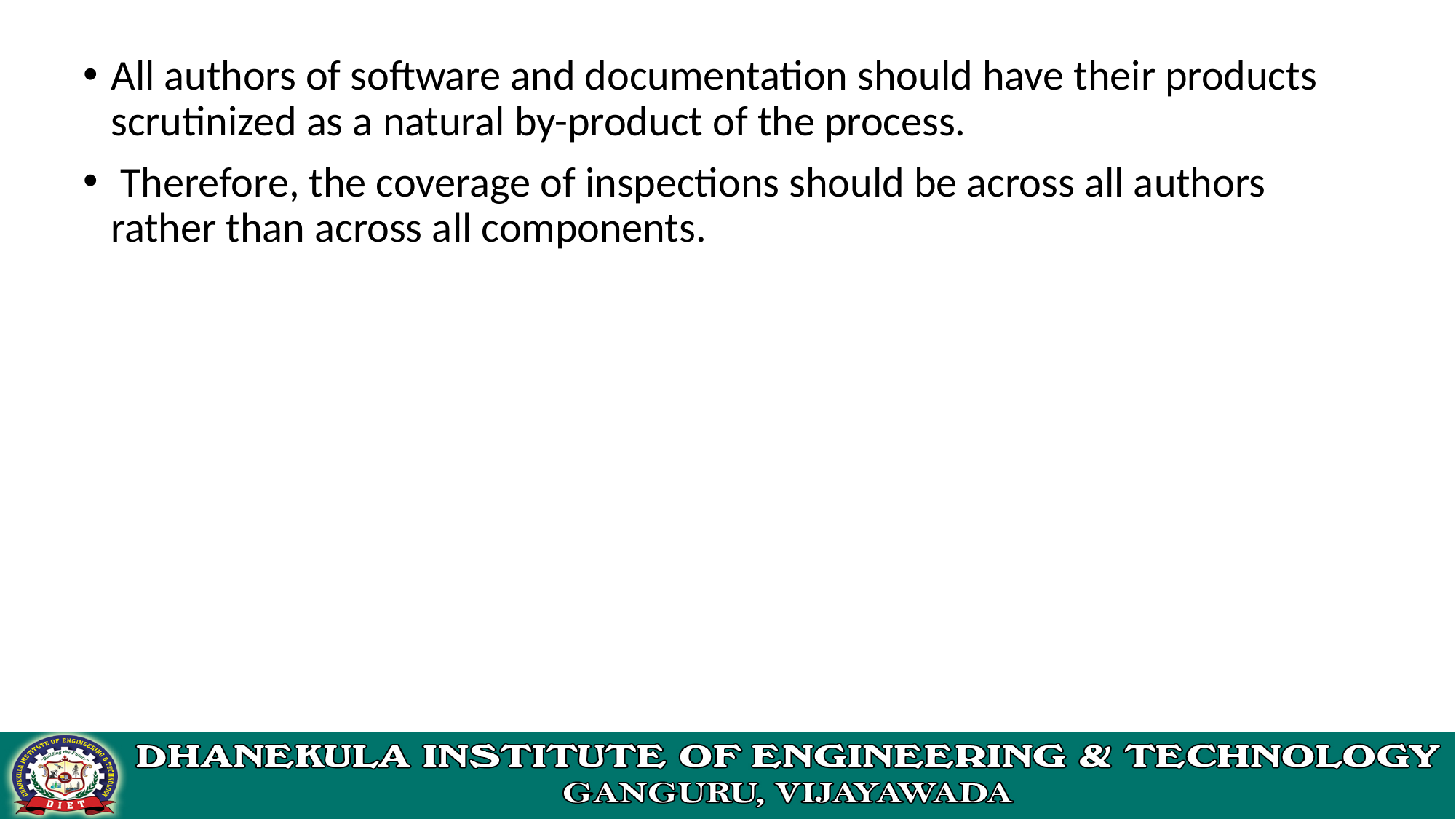

All authors of software and documentation should have their products scrutinized as a natural by-product of the process.
 Therefore, the coverage of inspections should be across all authors rather than across all components.